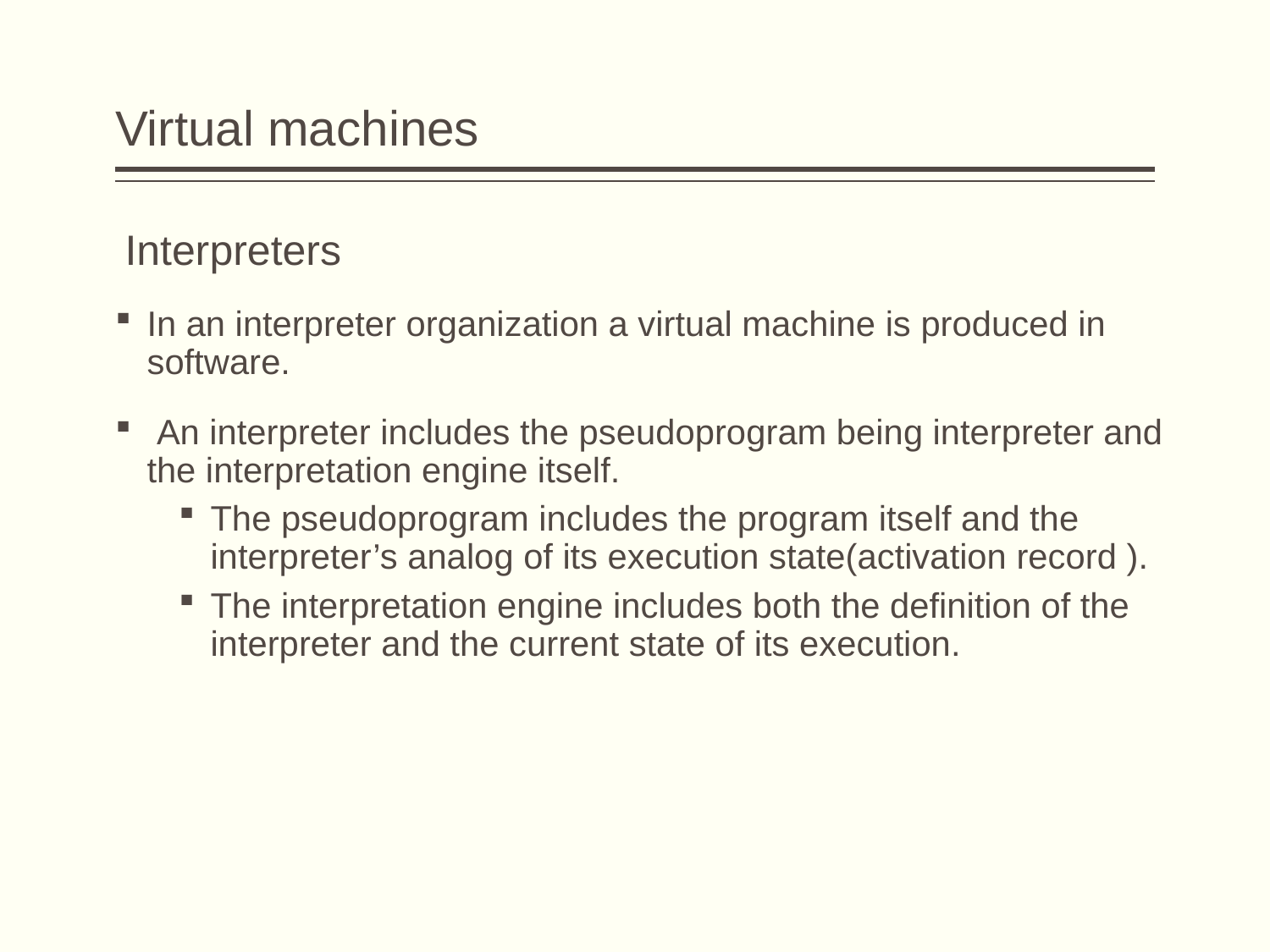

# Virtual machines
 Interpreters
In an interpreter organization a virtual machine is produced in software.
 An interpreter includes the pseudoprogram being interpreter and the interpretation engine itself.
The pseudoprogram includes the program itself and the interpreter’s analog of its execution state(activation record ).
The interpretation engine includes both the definition of the interpreter and the current state of its execution.